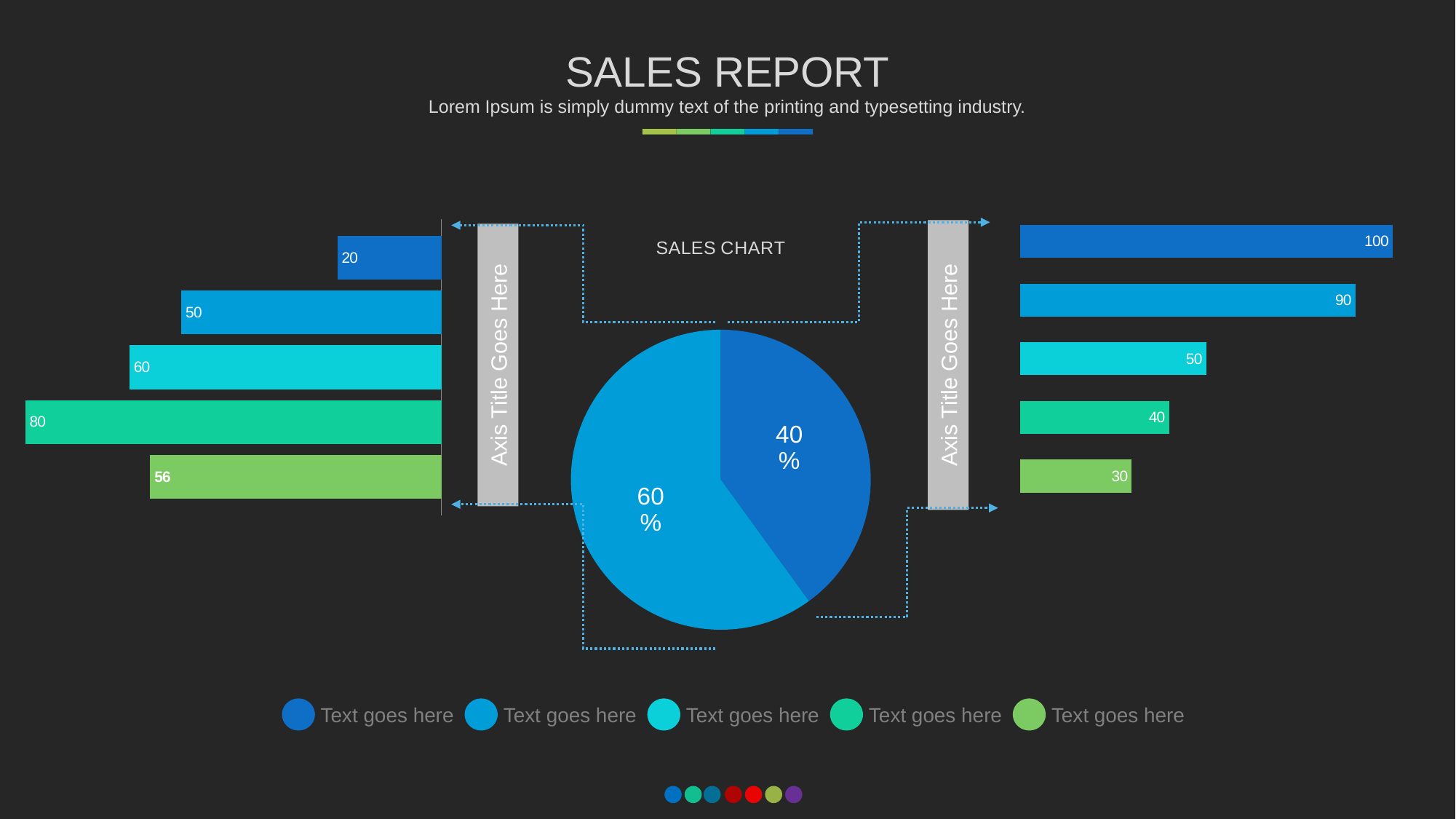

SALES REPORT
Lorem Ipsum is simply dummy text of the printing and typesetting industry.

### Chart

| Category | Title 01 | Title 02 | Title 03 | Title 04 | Title 05 |
|---|---|---|---|---|---|
| Income Avrage 2015 | 100.0 | 90.0 | 50.0 | 40.0 | 30.0 |

### Chart

| Category | Title 01 | Title 02 | Title 03 | Title 04 | Title 05 |
|---|---|---|---|---|---|
| Income Avrage 2015 | 20.0 | 50.0 | 60.0 | 80.0 | 56.0 |

### Chart: SALES CHART

| Category | Sales |
|---|---|
| 2010 | 0.4 |
| 2015 | 0.6000000000000006 |
Axis Title Goes Here
Axis Title Goes Here

Text goes here
Text goes here
Text goes here
Text goes here
Text goes here